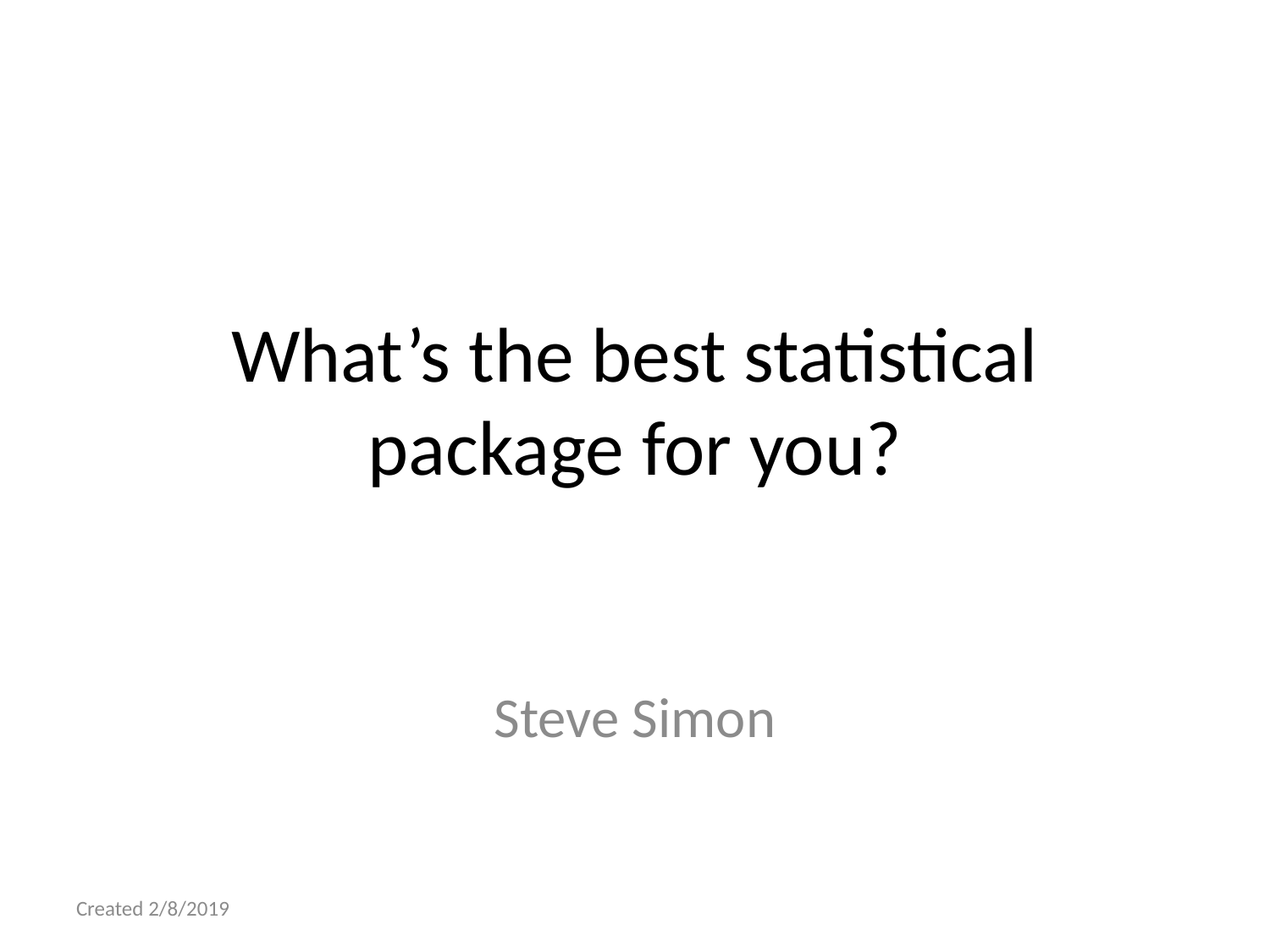

# What’s the best statistical package for you?
Steve Simon
Created 2/8/2019